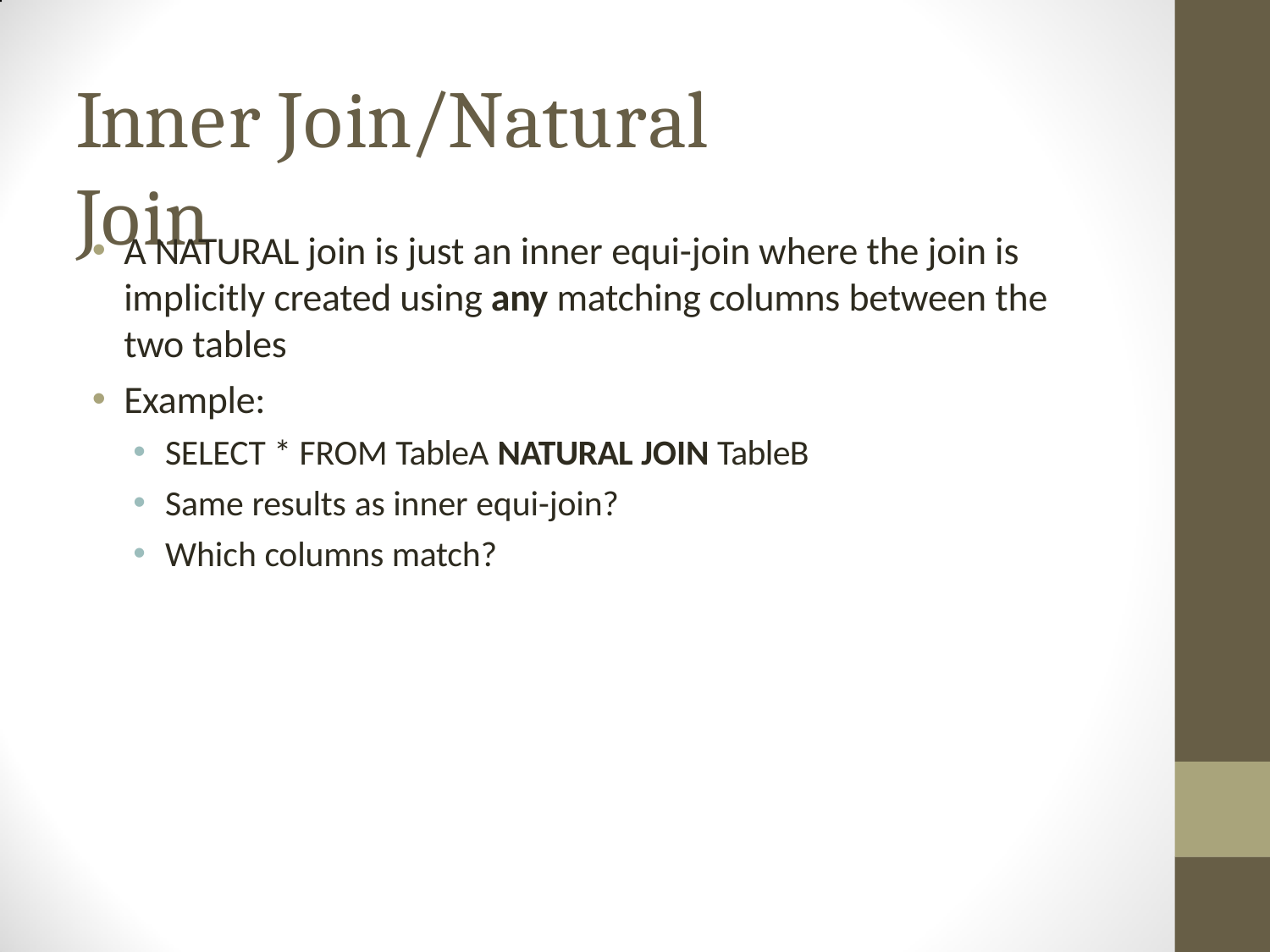

# Inner Join/Natural Join
A NATURAL join is just an inner equi-join where the join is  implicitly created using any matching columns between the  two tables
Example:
SELECT * FROM TableA NATURAL JOIN TableB
Same results as inner equi-join?
Which columns match?